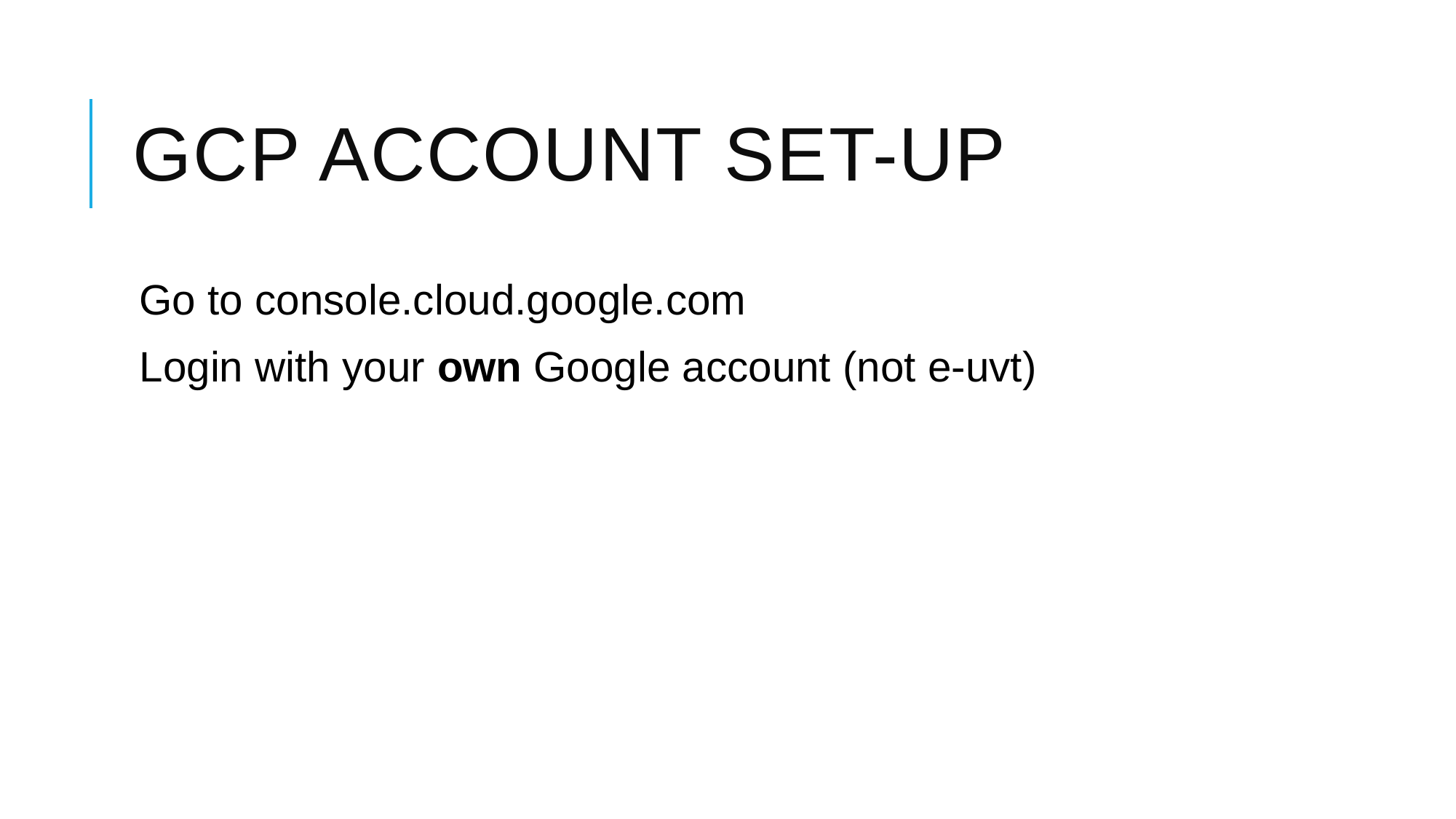

# GCP ACCOUNT SET-UP
Go to console.cloud.google.com
Login with your own Google account (not e-uvt)